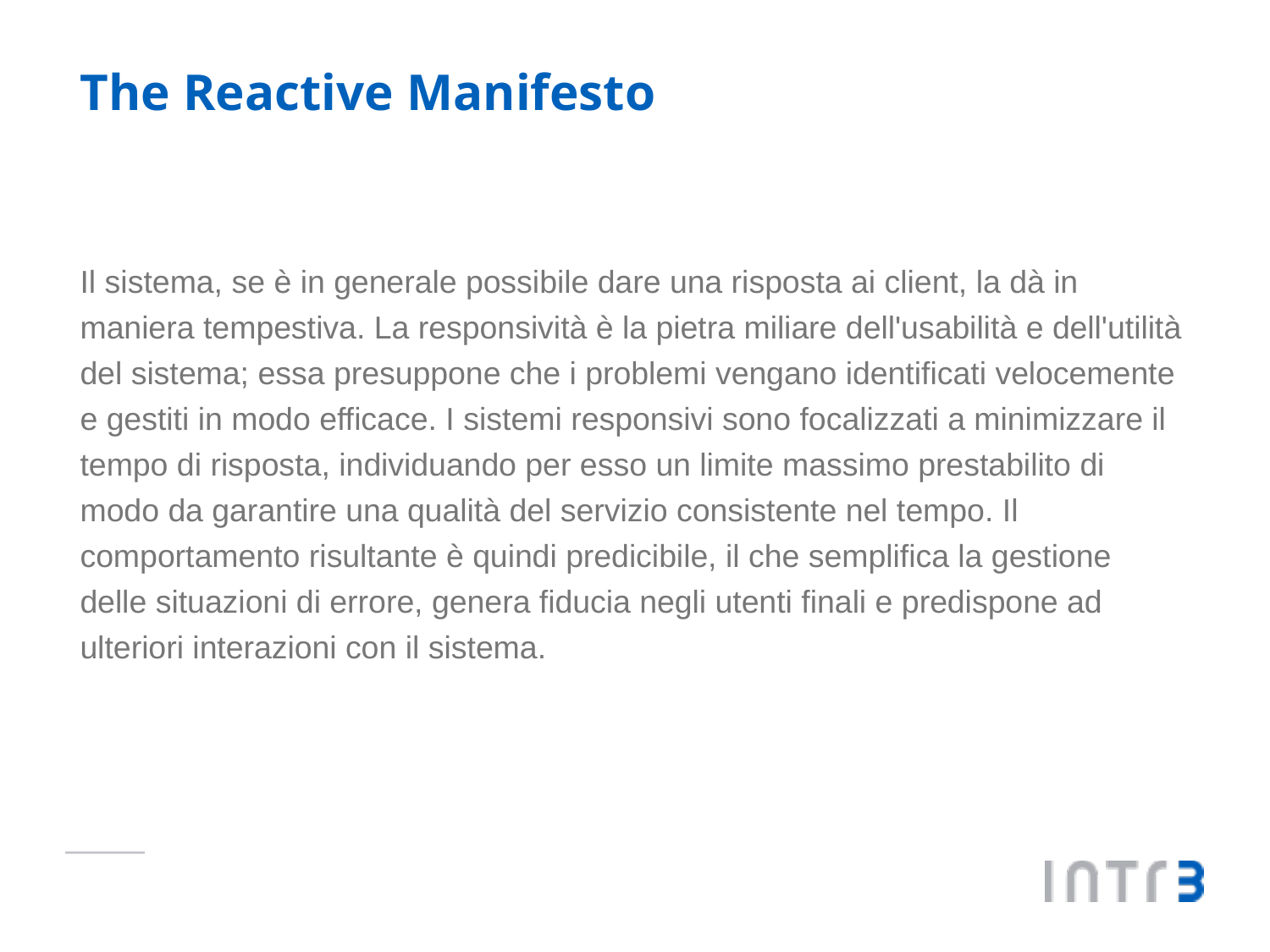

# The Reactive Manifesto
Il sistema, se è in generale possibile dare una risposta ai client, la dà in maniera tempestiva. La responsività è la pietra miliare dell'usabilità e dell'utilità del sistema; essa presuppone che i problemi vengano identificati velocemente e gestiti in modo efficace. I sistemi responsivi sono focalizzati a minimizzare il tempo di risposta, individuando per esso un limite massimo prestabilito di modo da garantire una qualità del servizio consistente nel tempo. Il comportamento risultante è quindi predicibile, il che semplifica la gestione delle situazioni di errore, genera fiducia negli utenti finali e predispone ad ulteriori interazioni con il sistema.